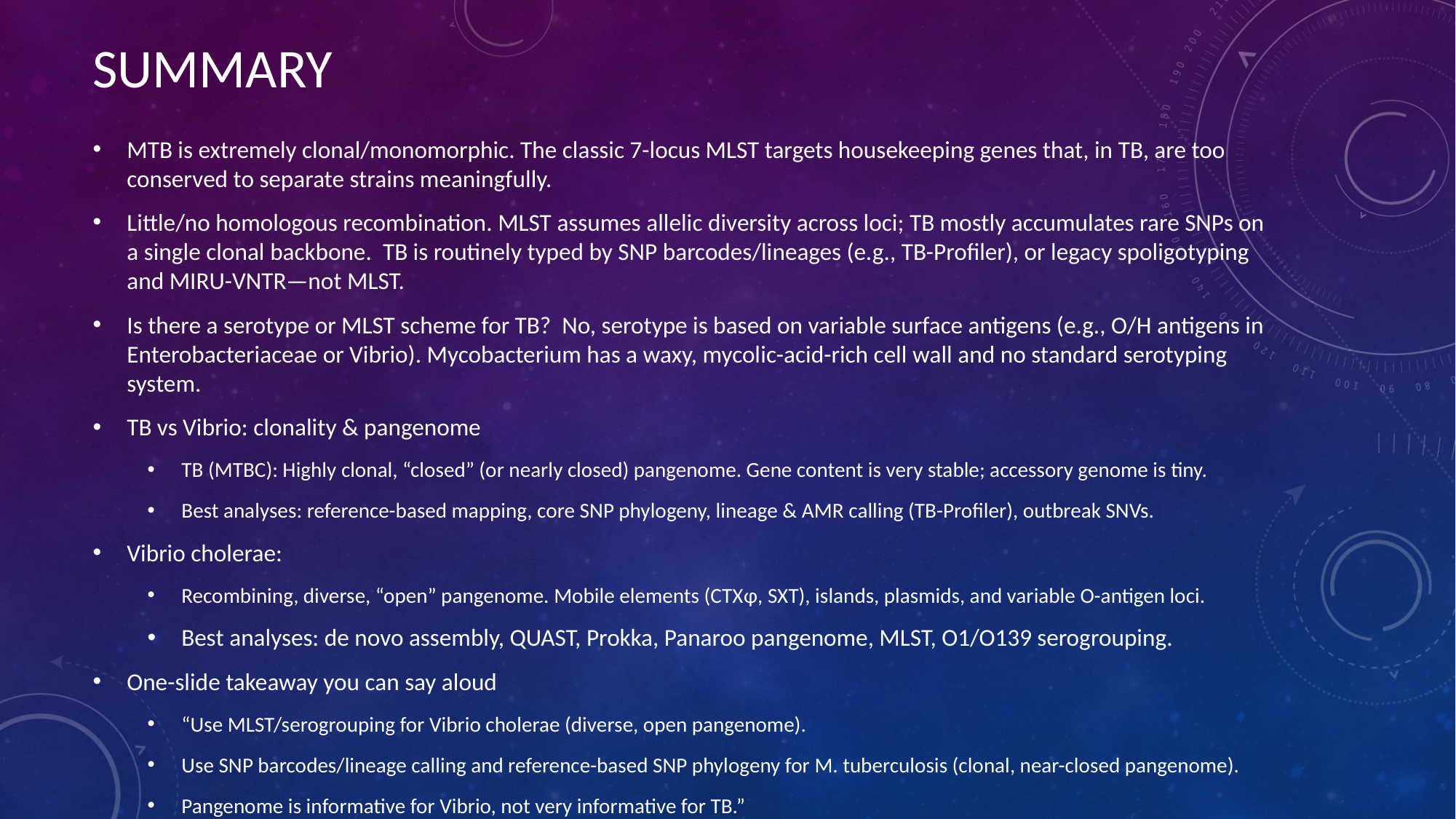

# Summary
MTB is extremely clonal/monomorphic. The classic 7-locus MLST targets housekeeping genes that, in TB, are too conserved to separate strains meaningfully.
Little/no homologous recombination. MLST assumes allelic diversity across loci; TB mostly accumulates rare SNPs on a single clonal backbone.  TB is routinely typed by SNP barcodes/lineages (e.g., TB-Profiler), or legacy spoligotyping and MIRU-VNTR—not MLST.
Is there a serotype or MLST scheme for TB?  No, serotype is based on variable surface antigens (e.g., O/H antigens in Enterobacteriaceae or Vibrio). Mycobacterium has a waxy, mycolic-acid-rich cell wall and no standard serotyping system.
TB vs Vibrio: clonality & pangenome
TB (MTBC): Highly clonal, “closed” (or nearly closed) pangenome. Gene content is very stable; accessory genome is tiny.
Best analyses: reference-based mapping, core SNP phylogeny, lineage & AMR calling (TB-Profiler), outbreak SNVs.
Vibrio cholerae:
Recombining, diverse, “open” pangenome. Mobile elements (CTXφ, SXT), islands, plasmids, and variable O-antigen loci.
Best analyses: de novo assembly, QUAST, Prokka, Panaroo pangenome, MLST, O1/O139 serogrouping.
One-slide takeaway you can say aloud
“Use MLST/serogrouping for Vibrio cholerae (diverse, open pangenome).
Use SNP barcodes/lineage calling and reference-based SNP phylogeny for M. tuberculosis (clonal, near-closed pangenome).
Pangenome is informative for Vibrio, not very informative for TB.”